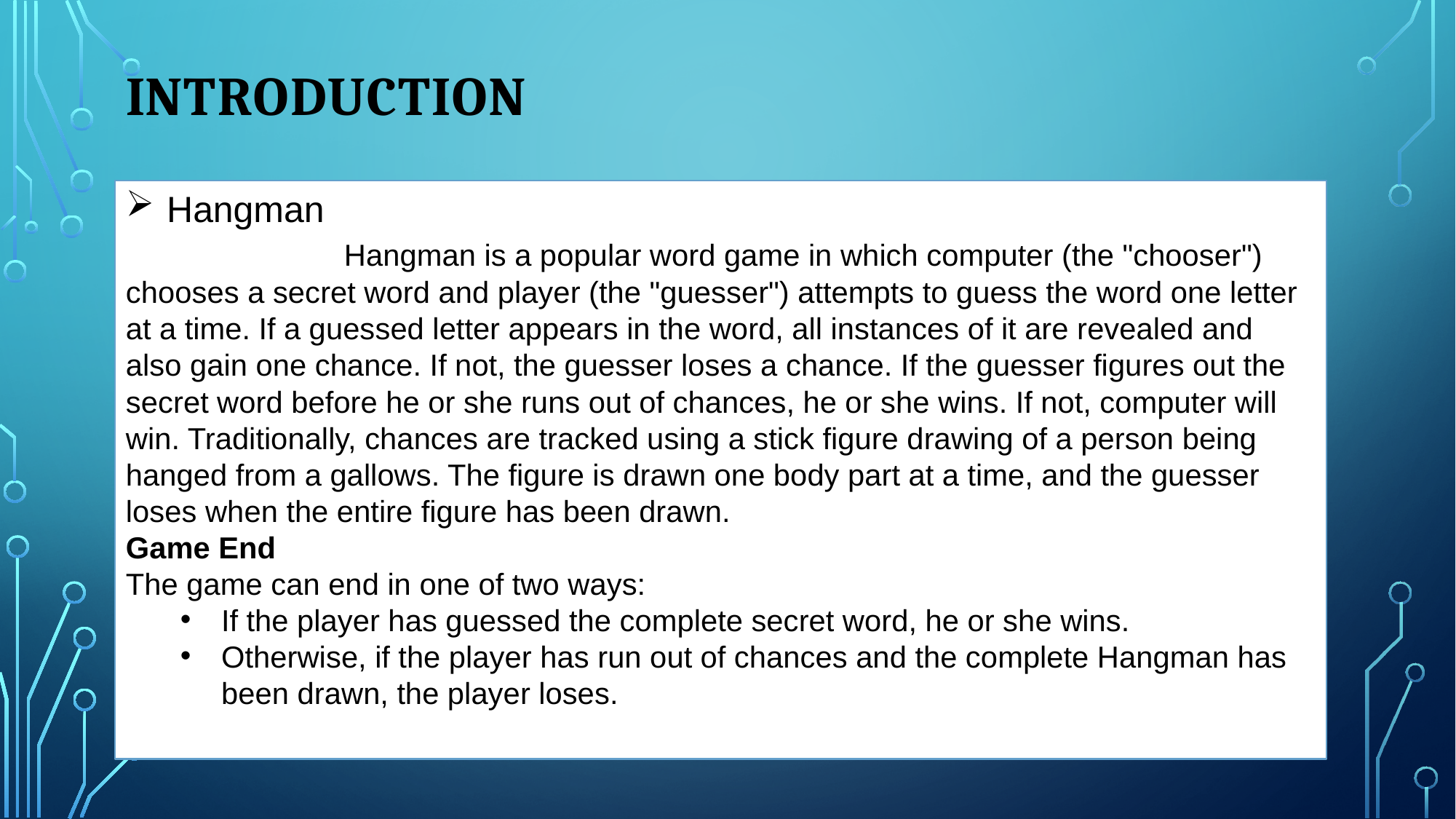

# Introduction
Hangman
		Hangman is a popular word game in which computer (the "chooser") chooses a secret word and player (the "guesser") attempts to guess the word one letter at a time. If a guessed letter appears in the word, all instances of it are revealed and also gain one chance. If not, the guesser loses a chance. If the guesser figures out the secret word before he or she runs out of chances, he or she wins. If not, computer will win. Traditionally, chances are tracked using a stick figure drawing of a person being hanged from a gallows. The figure is drawn one body part at a time, and the guesser loses when the entire figure has been drawn.
Game End
The game can end in one of two ways:
If the player has guessed the complete secret word, he or she wins.
Otherwise, if the player has run out of chances and the complete Hangman has been drawn, the player loses.